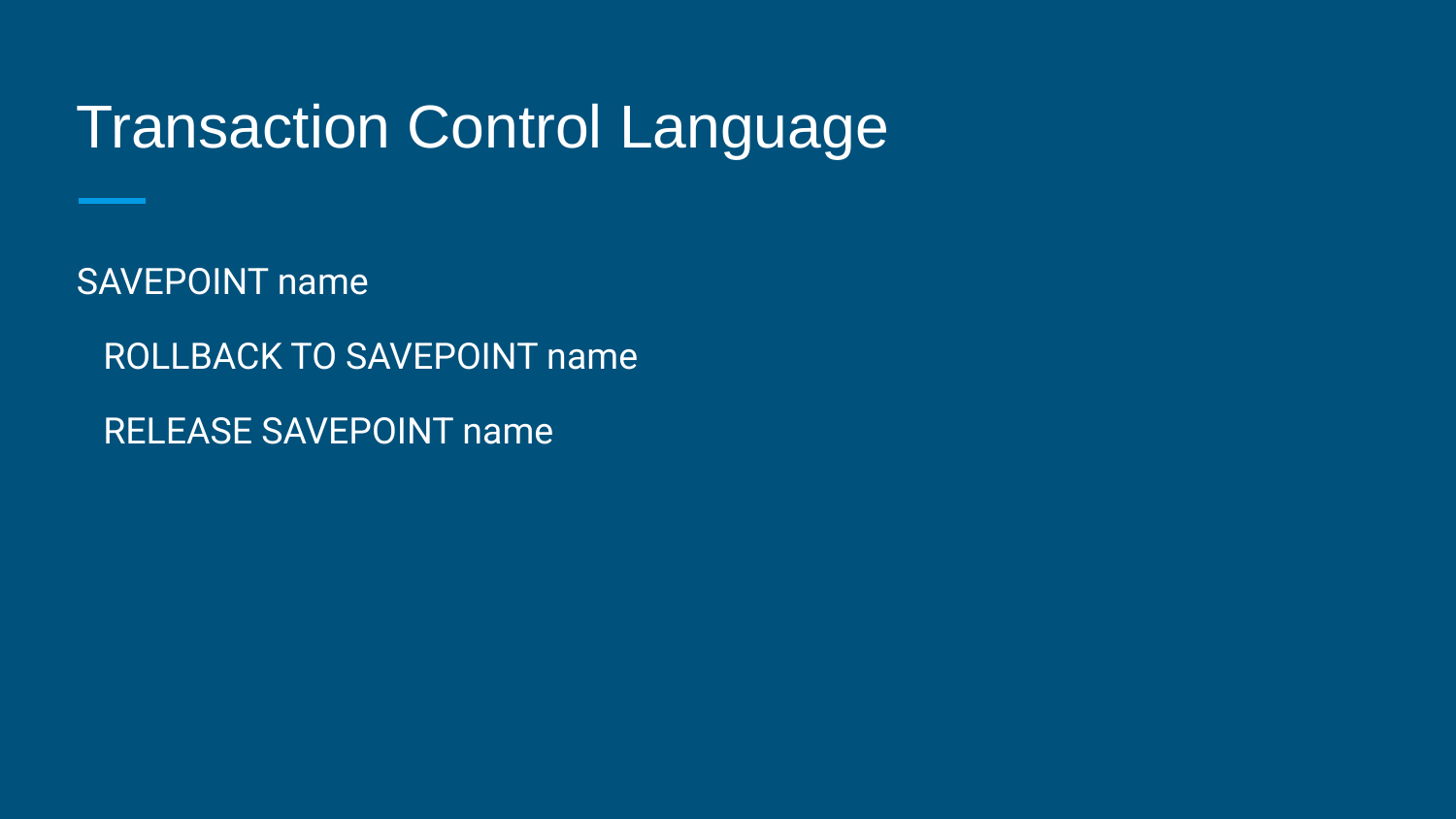

# Transaction Control Language
SAVEPOINT name
   ROLLBACK TO SAVEPOINT name
   RELEASE SAVEPOINT name